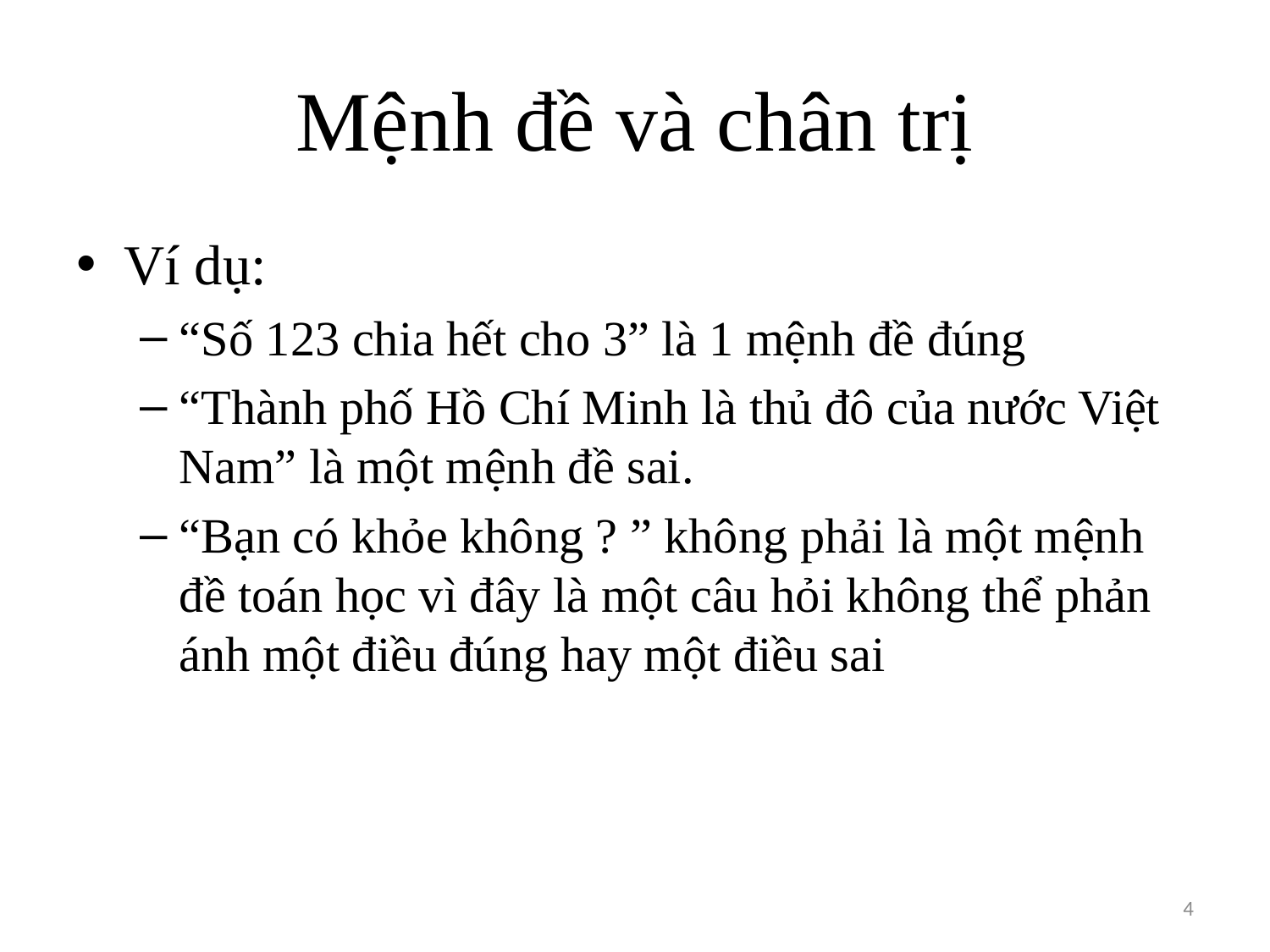

# Mệnh đề và chân trị
Ví dụ:
“Số 123 chia hết cho 3” là 1 mệnh đề đúng
“Thành phố Hồ Chí Minh là thủ đô của nước Việt Nam” là một mệnh đề sai.
“Bạn có khỏe không ? ” không phải là một mệnh đề toán học vì đây là một câu hỏi không thể phản ánh một điều đúng hay một điều sai
4